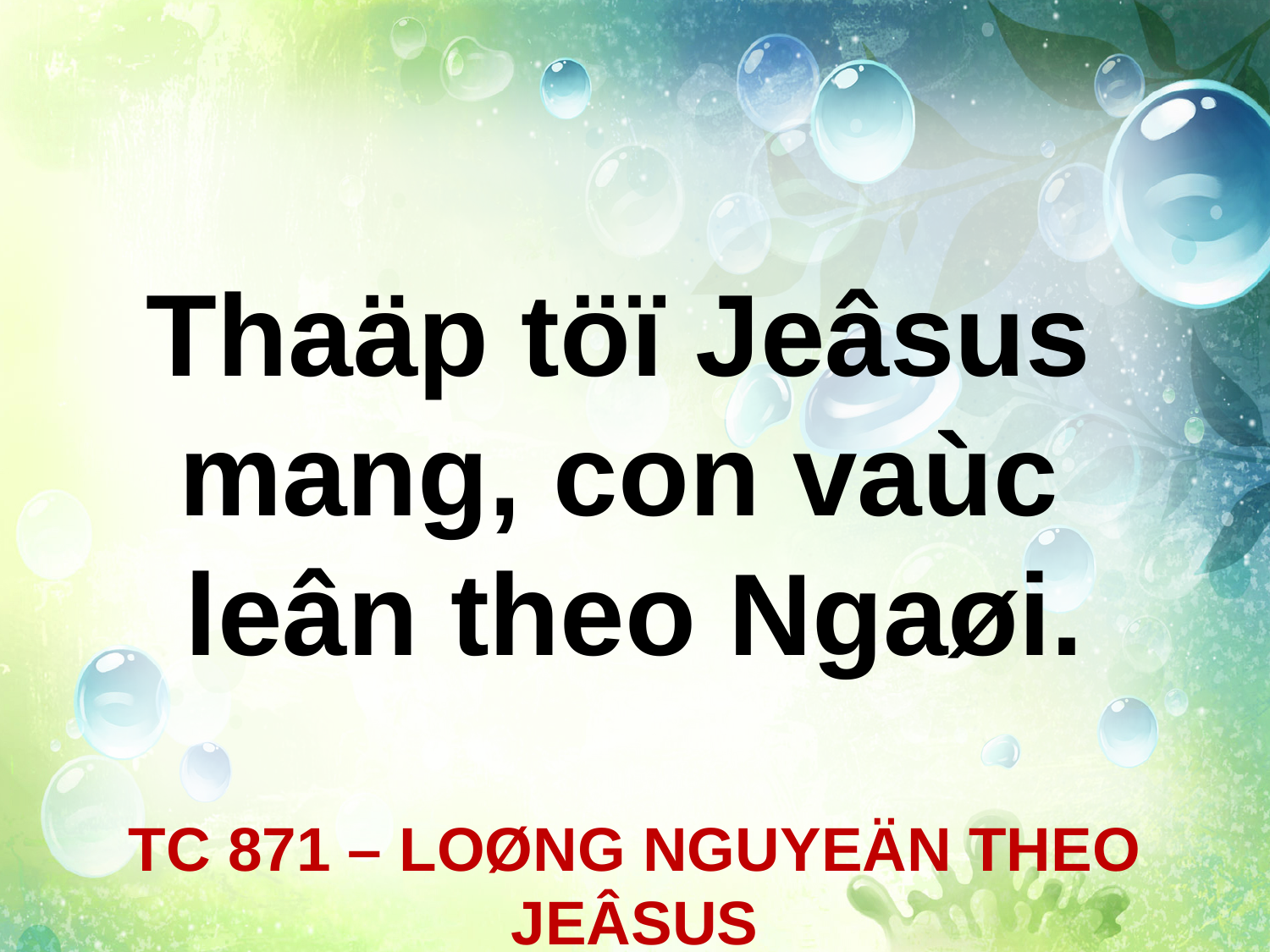

Thaäp töï Jeâsus
mang, con vaùc
leân theo Ngaøi.
TC 871 – LOØNG NGUYEÄN THEO JEÂSUS